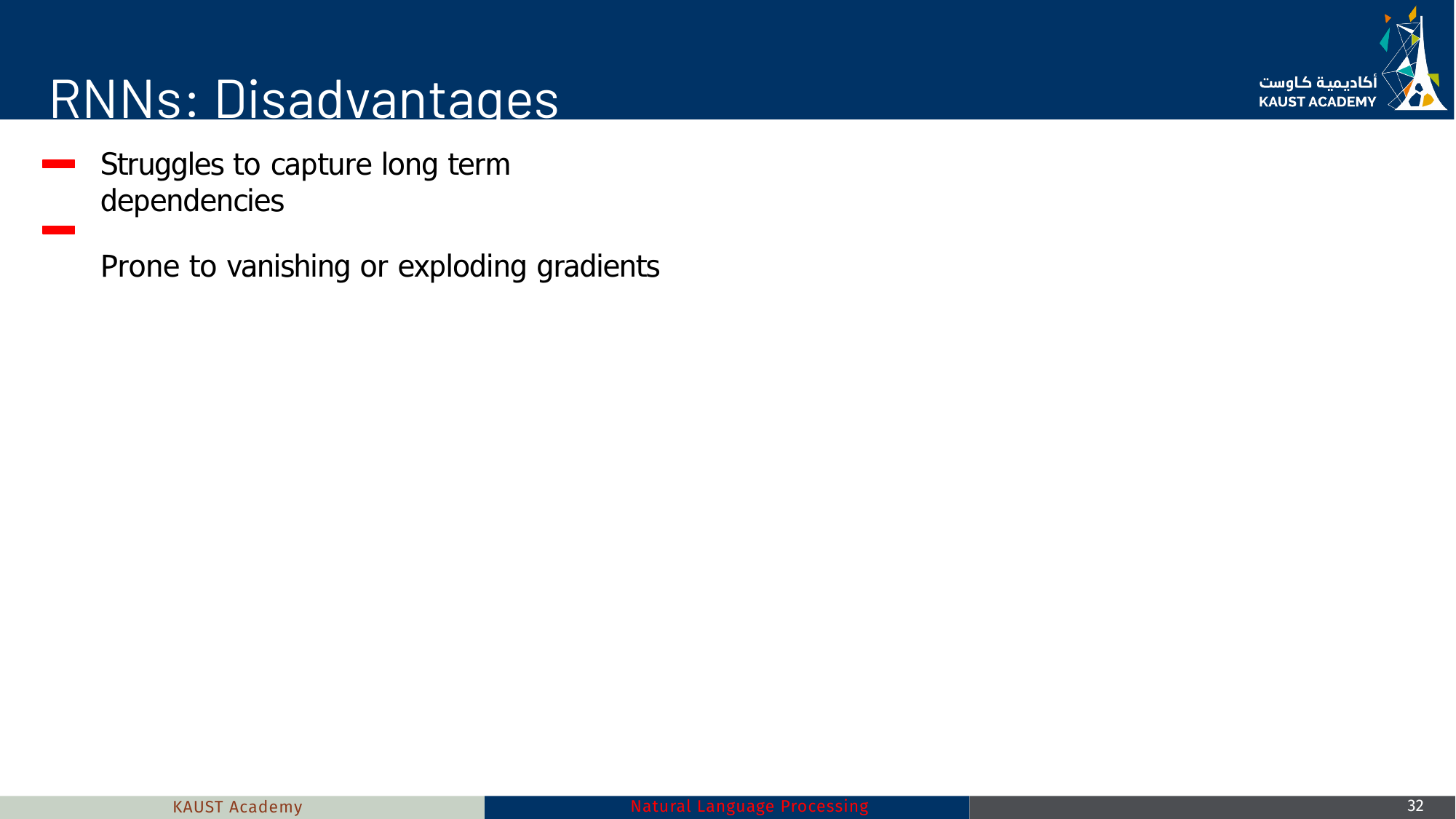

# RNNs: Disadvantages
Struggles to capture long term dependencies
Prone to vanishing or exploding gradients